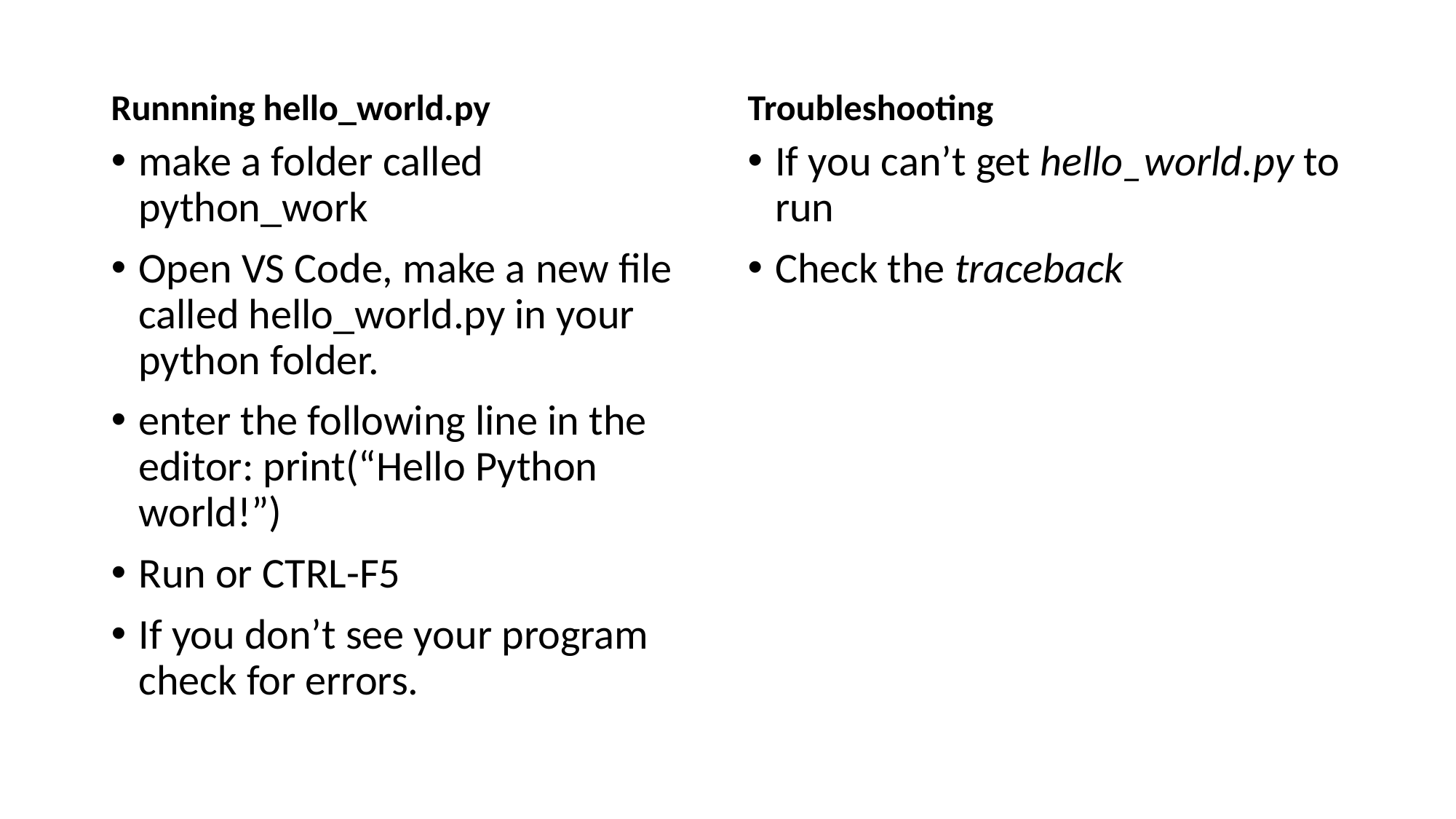

Runnning hello_world.py
Troubleshooting
make a folder called python_work
Open VS Code, make a new file called hello_world.py in your python folder.
enter the following line in the editor: print(“Hello Python world!”)
Run or CTRL-F5
If you don’t see your program check for errors.

If you can’t get hello_world.py to run
Check the traceback